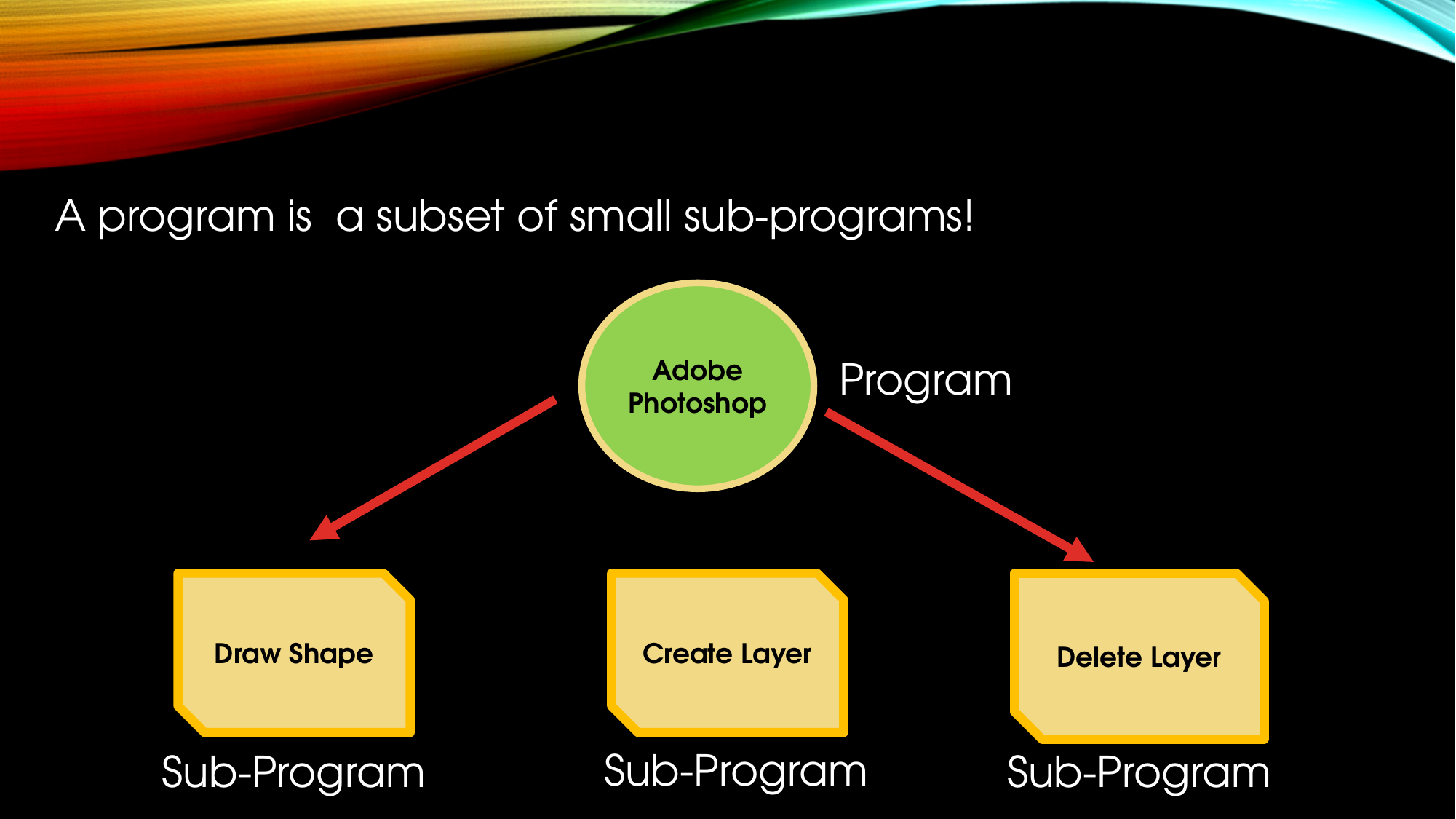

A program is  a subset of small sub-programs!
Adobe
Photoshop
Program
Create Layer
Delete Layer
Draw Shape
Sub-Program
Sub-Program
Sub-Program